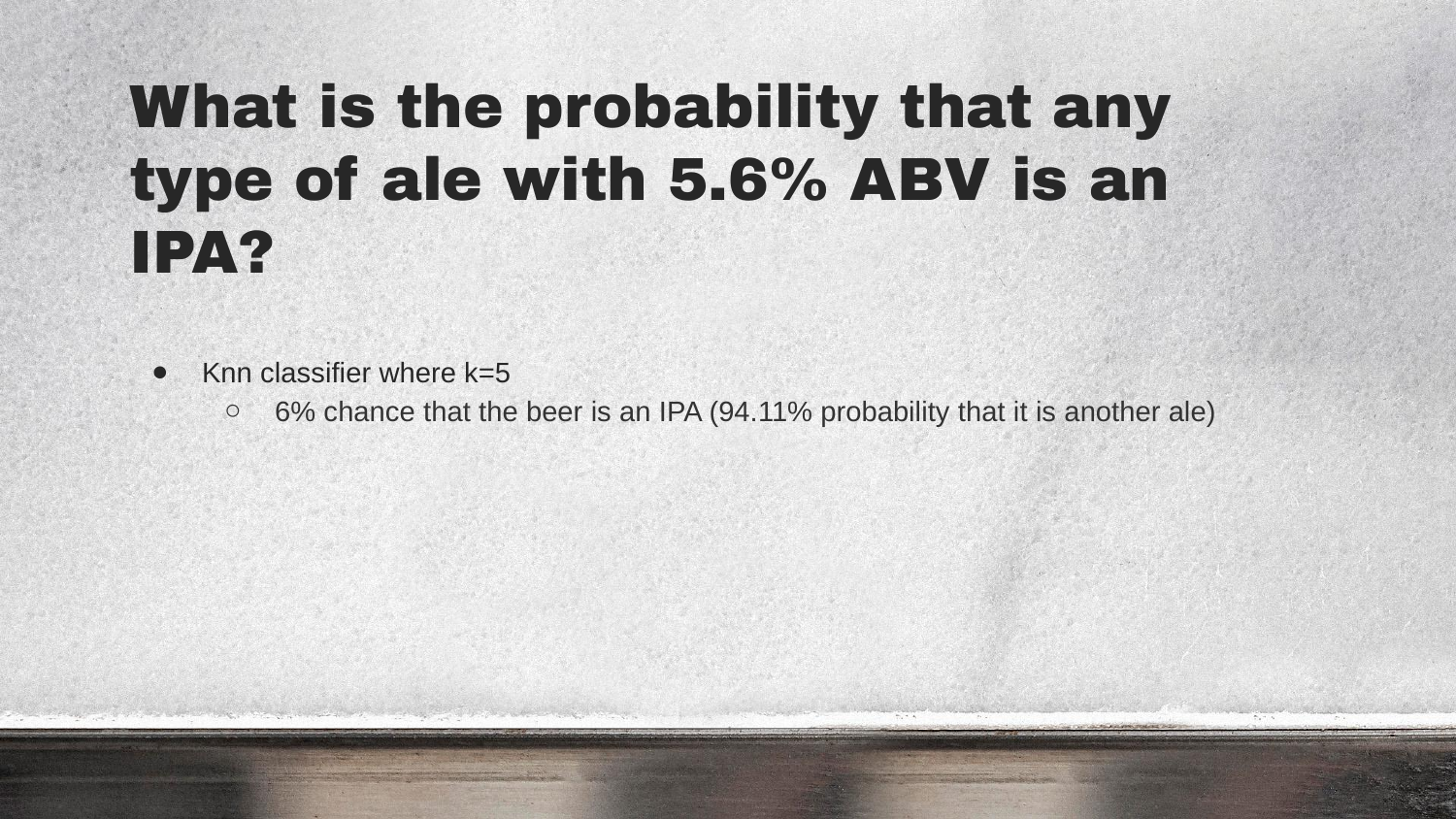

# What is the probability that any type of ale with 5.6% ABV is an IPA?
Knn classifier where k=5
6% chance that the beer is an IPA (94.11% probability that it is another ale)